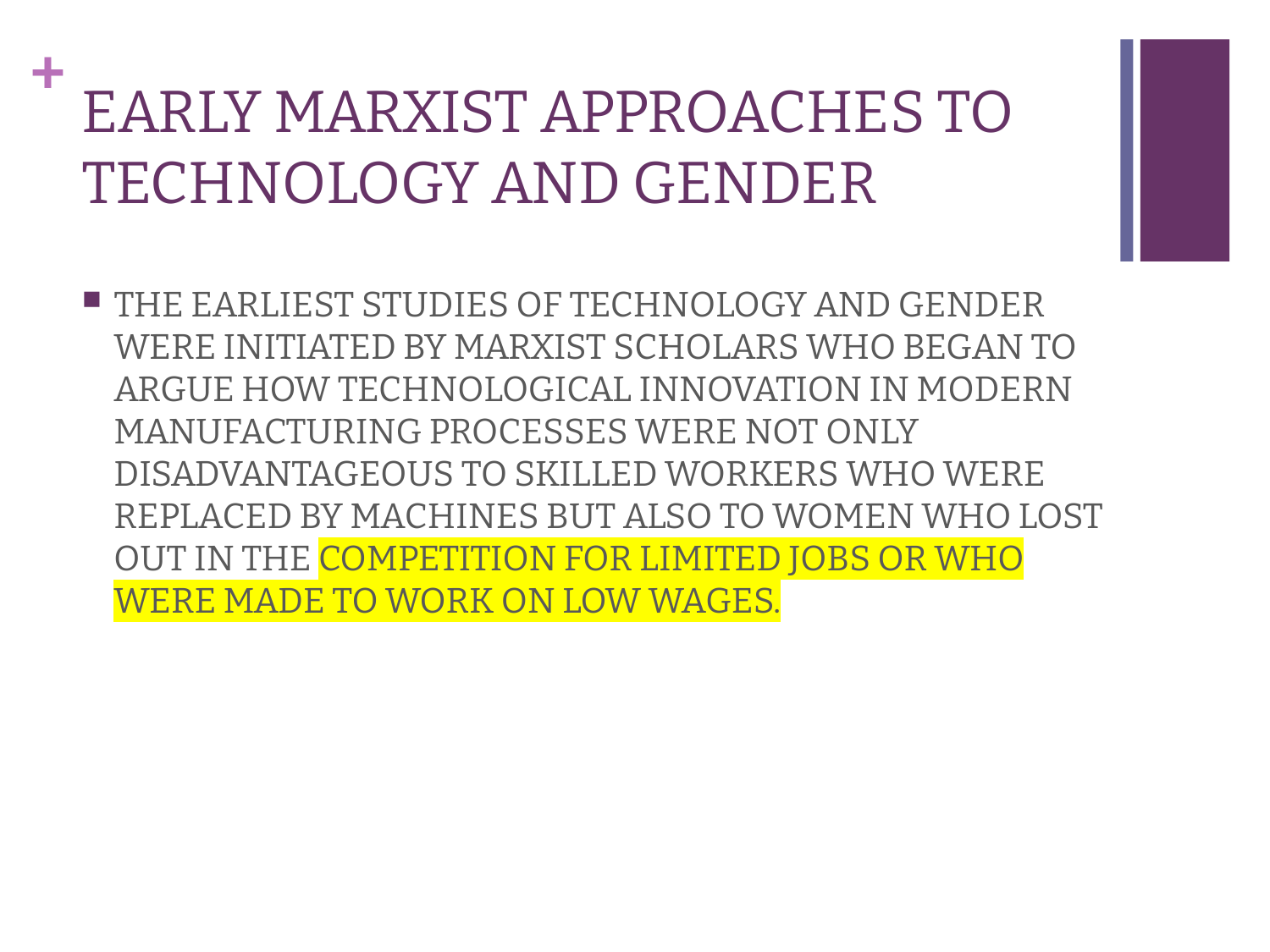

# EARLY MARXIST APPROACHES TO TECHNOLOGY AND GENDER
THE EARLIEST STUDIES OF TECHNOLOGY AND GENDER WERE INITIATED BY MARXIST SCHOLARS WHO BEGAN TO ARGUE HOW TECHNOLOGICAL INNOVATION IN MODERN MANUFACTURING PROCESSES WERE NOT ONLY DISADVANTAGEOUS TO SKILLED WORKERS WHO WERE REPLACED BY MACHINES BUT ALSO TO WOMEN WHO LOST OUT IN THE COMPETITION FOR LIMITED JOBS OR WHO WERE MADE TO WORK ON LOW WAGES.